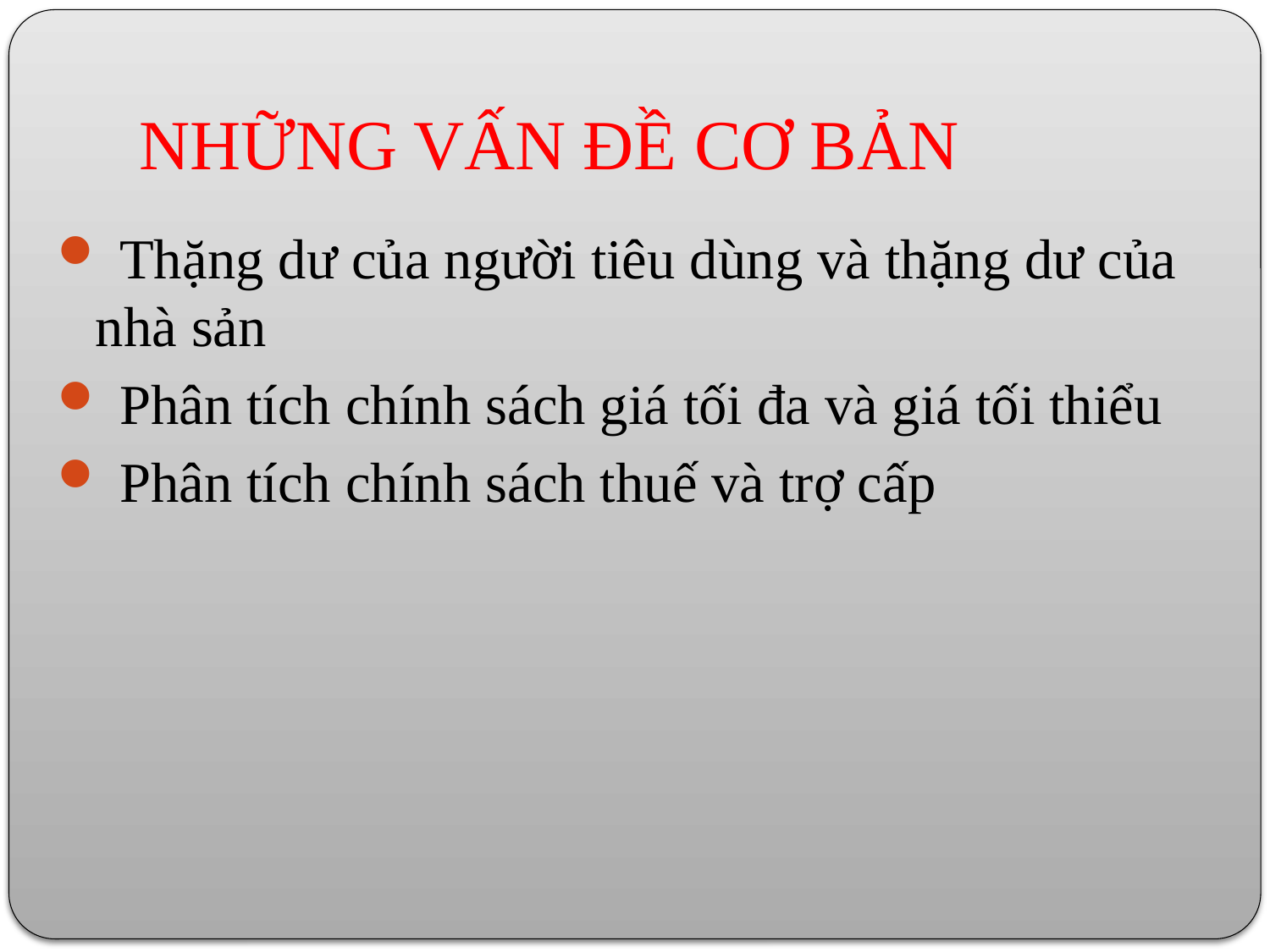

# NHỮNG VẤN ĐỀ CƠ BẢN
 Thặng dư của người tiêu dùng và thặng dư của nhà sản
 Phân tích chính sách giá tối đa và giá tối thiểu
 Phân tích chính sách thuế và trợ cấp